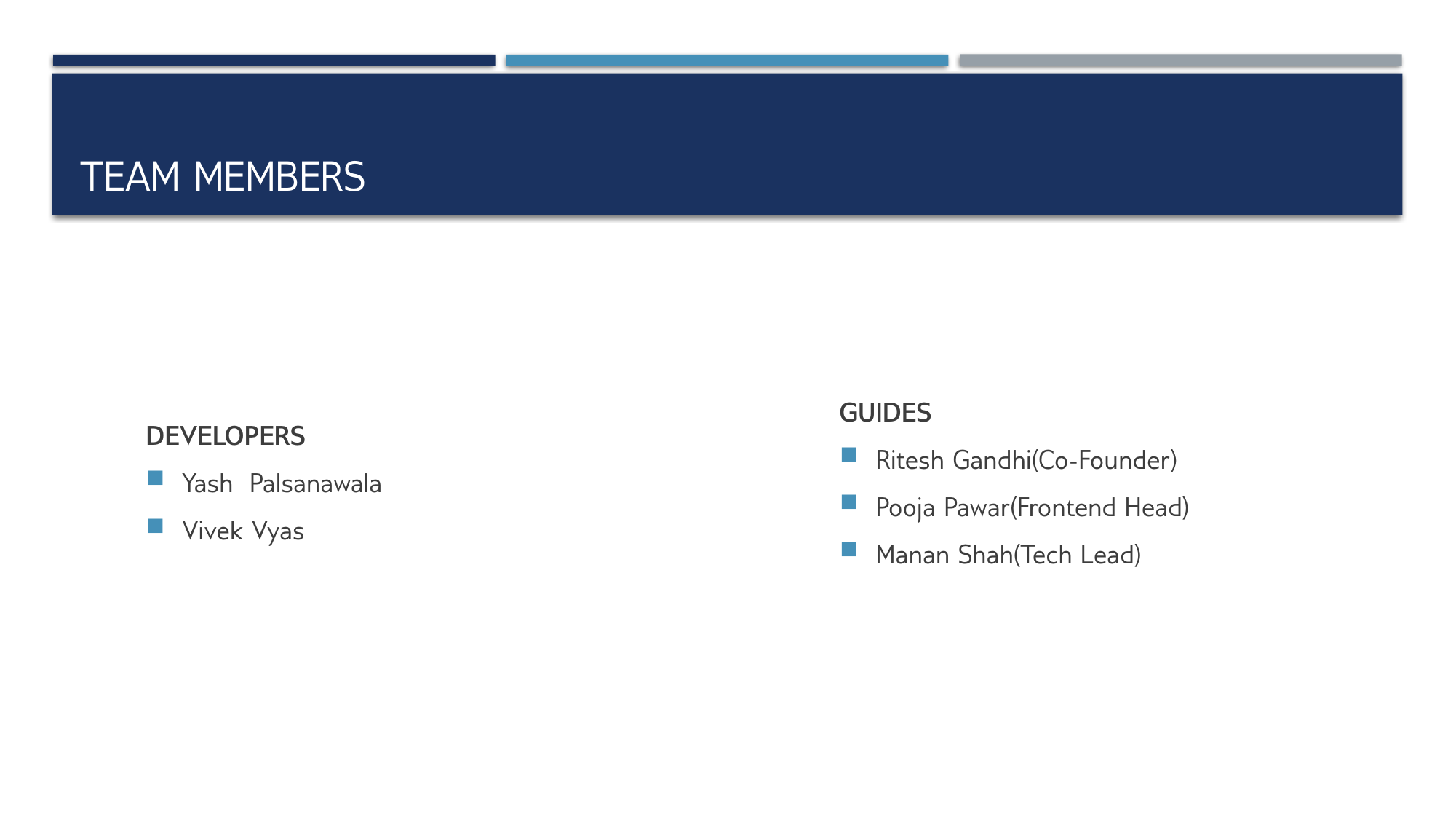

# Team Members
GUIDES
Ritesh Gandhi(Co-Founder)
Pooja Pawar(Frontend Head)
Manan Shah(Tech Lead)
DEVELOPERS
Yash  Palsanawala
Vivek Vyas